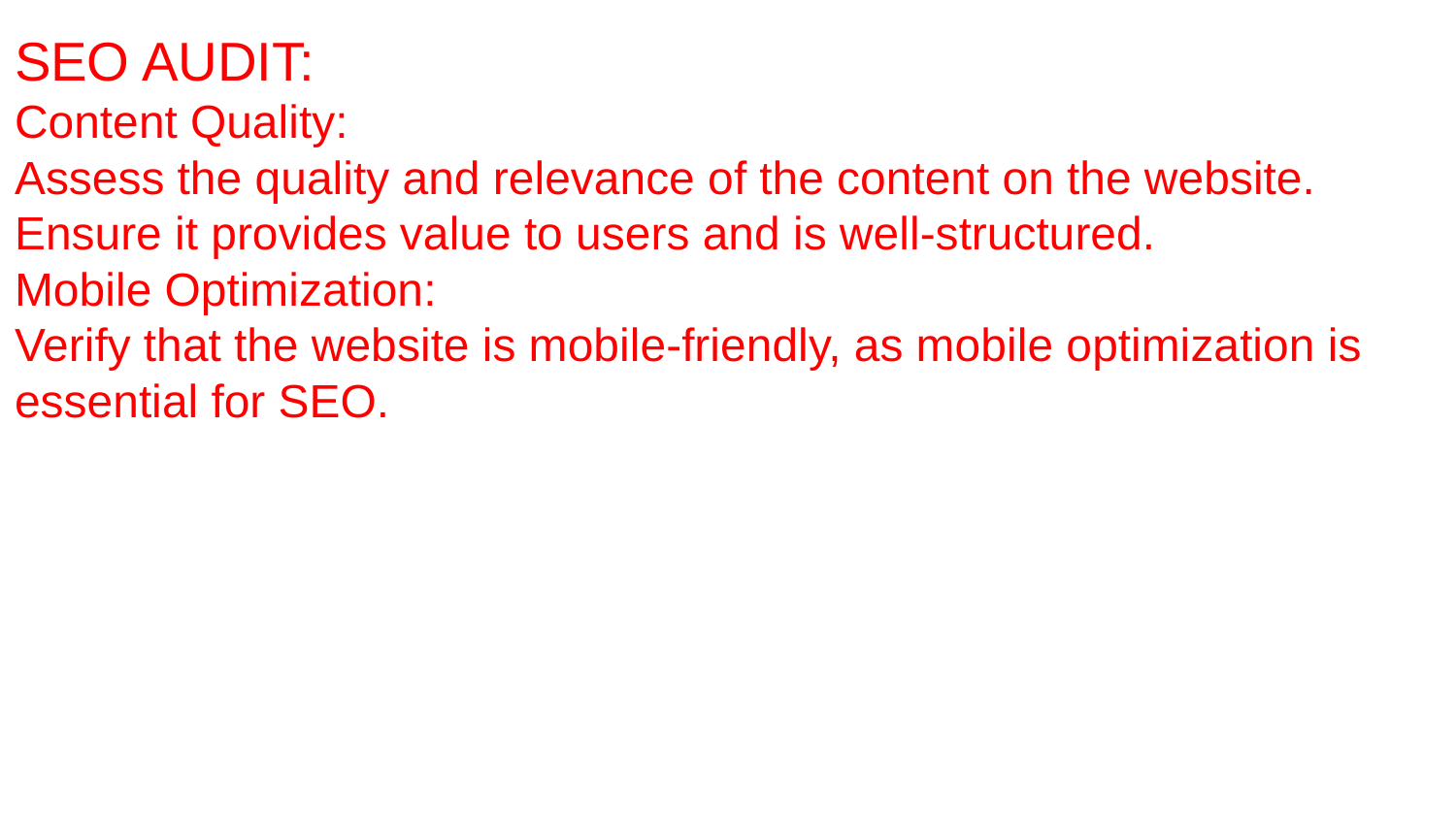

SEO AUDIT:
Content Quality:
Assess the quality and relevance of the content on the website. Ensure it provides value to users and is well-structured.
Mobile Optimization:
Verify that the website is mobile-friendly, as mobile optimization is essential for SEO.